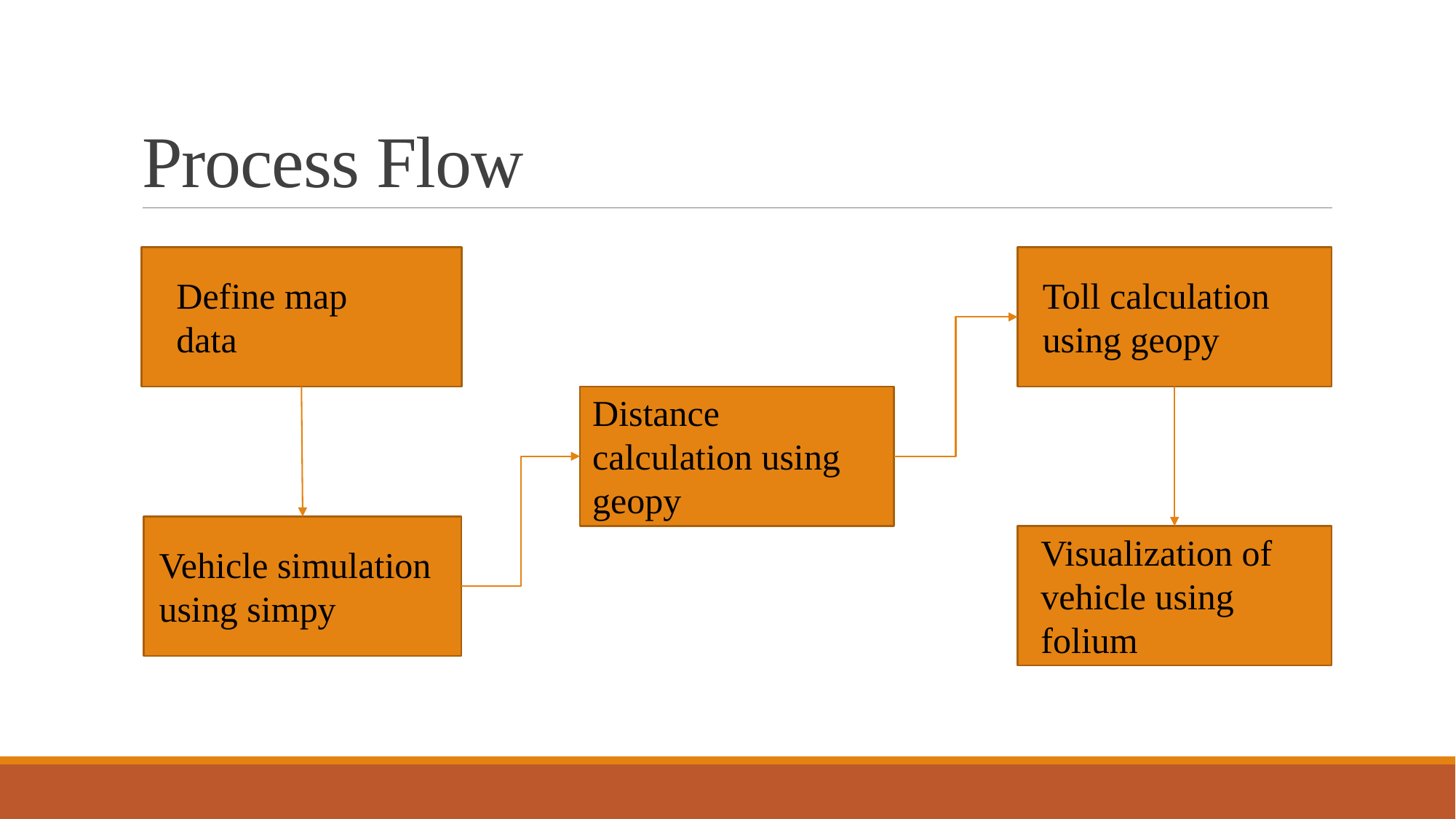

# Process Flow

Define map data
Toll calculation using geopy
Distance calculation using geopy

Visualization of vehicle using folium

Vehicle simulation using simpy